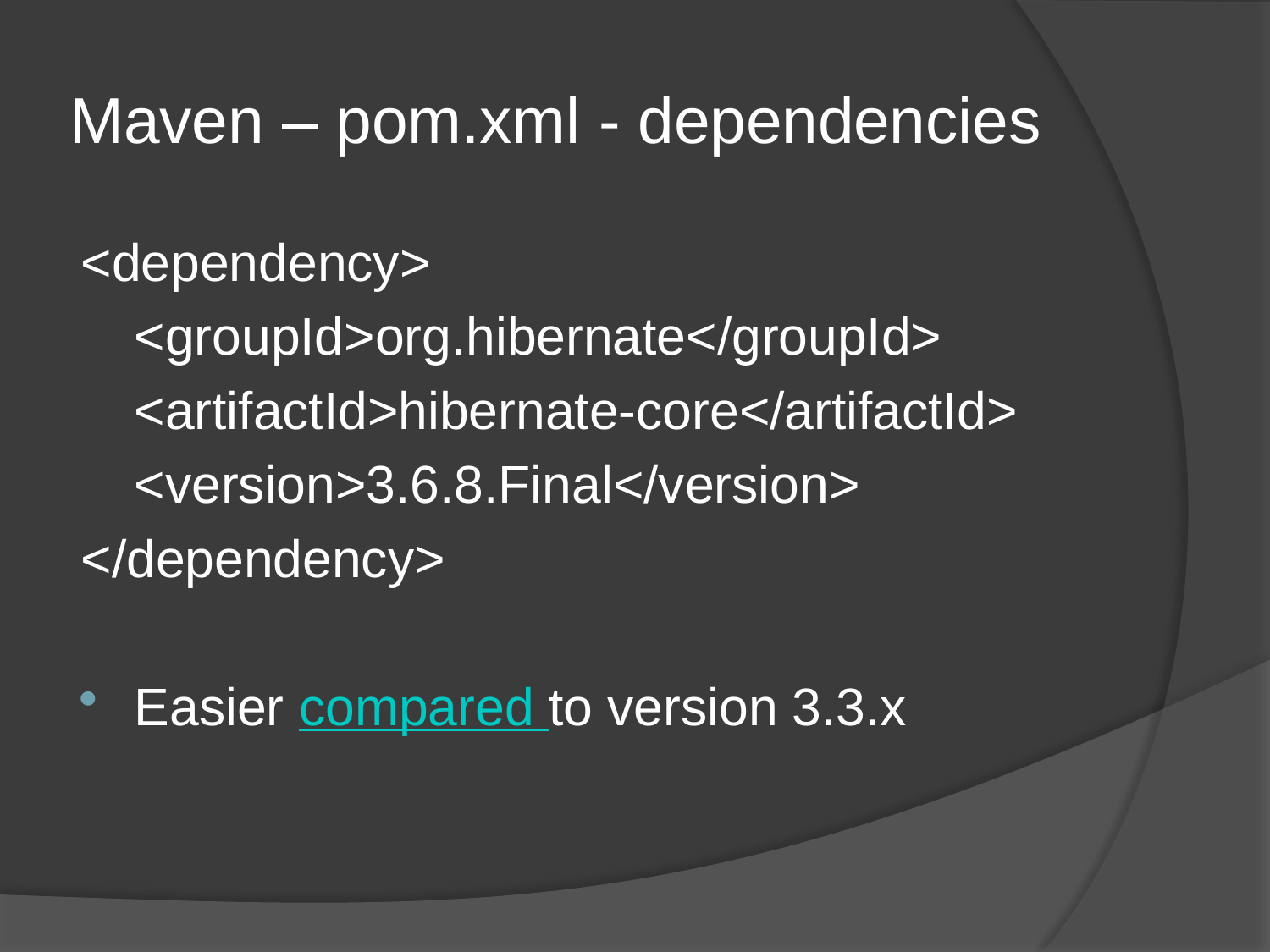

# Maven – pom.xml - dependencies
<dependency>
	<groupId>org.hibernate</groupId>
	<artifactId>hibernate-core</artifactId>
	<version>3.6.8.Final</version>
</dependency>

Easier compared to version 3.3.x